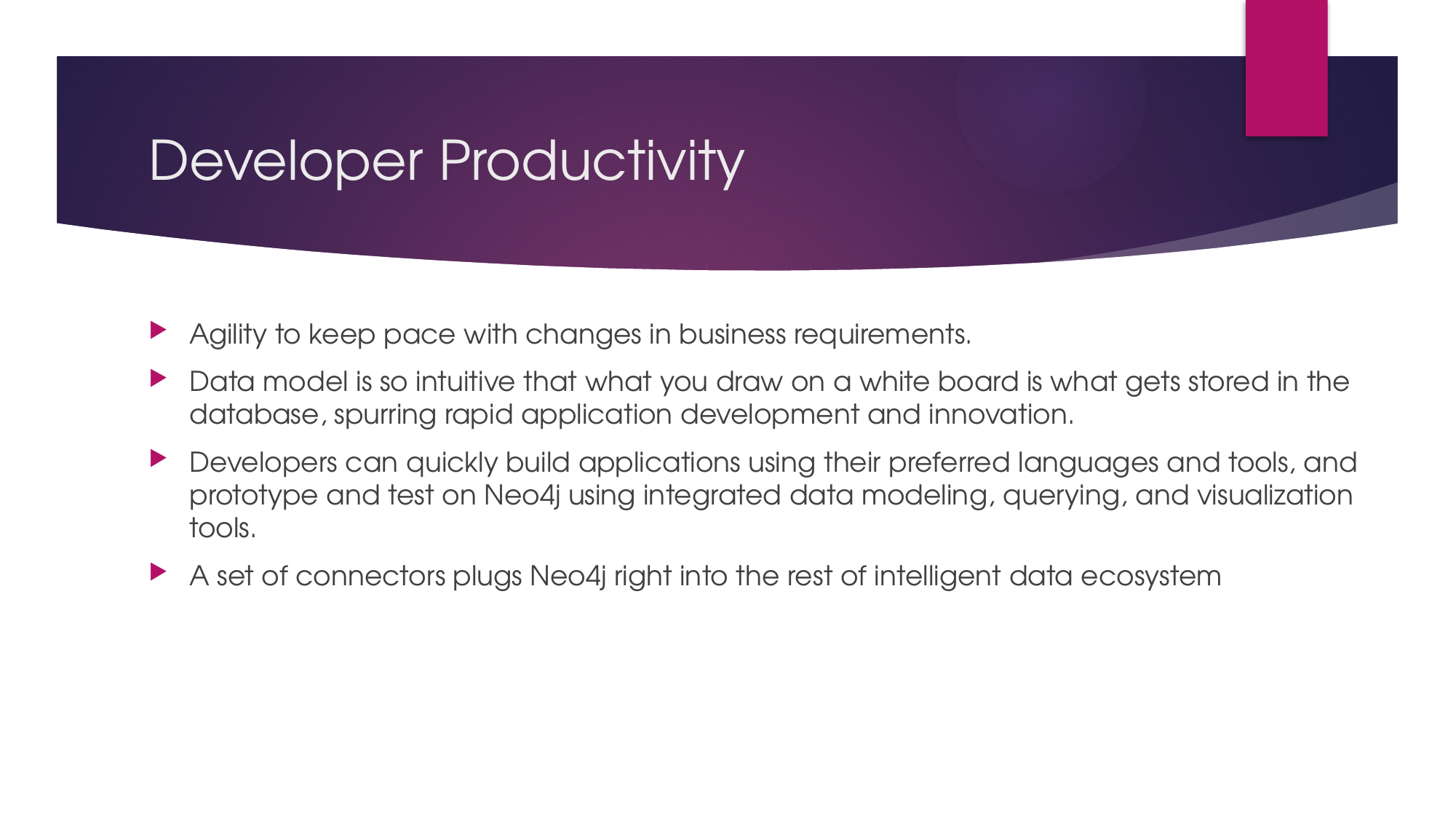

# Developer Productivity
Agility to keep pace with changes in business requirements.
Data model is so intuitive that what you draw on a white board is what gets stored in the database, spurring rapid application development and innovation.
Developers can quickly build applications using their preferred languages and tools, and prototype and test on Neo4j using integrated data modeling, querying, and visualization tools.
A set of connectors plugs Neo4j right into the rest of intelligent data ecosystem